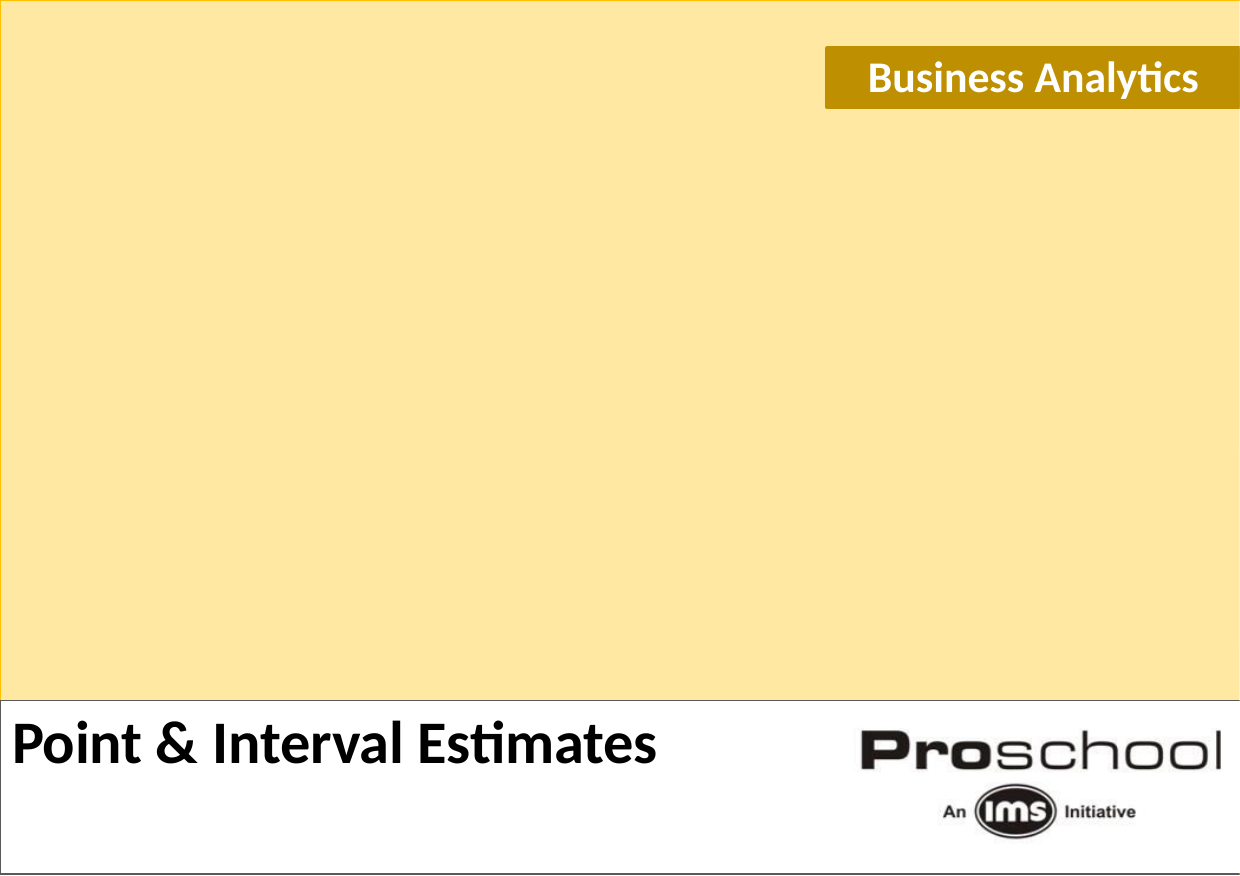

Business Analytics

# Business Analytics

Point & Interval Estimates